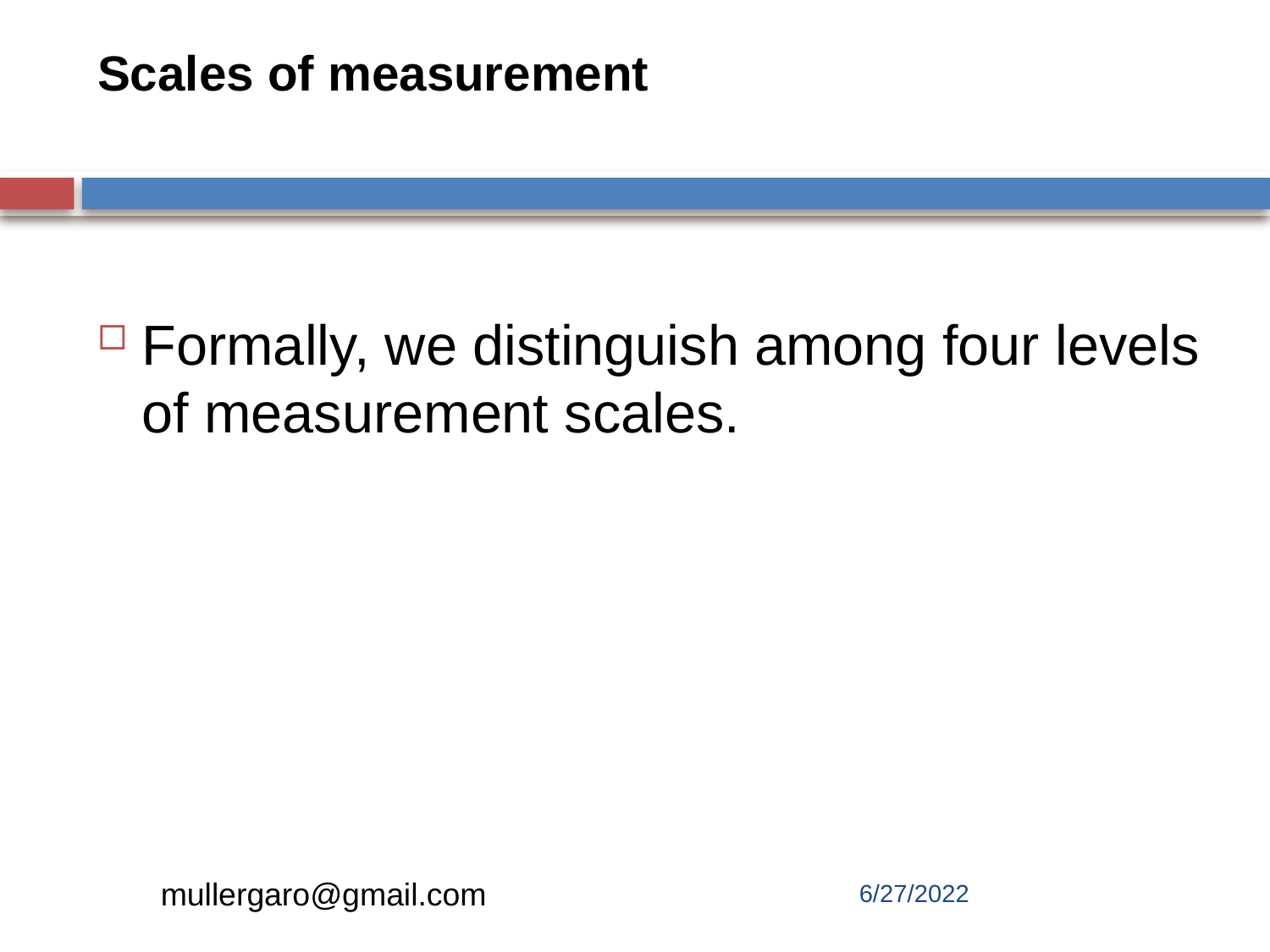

# Scales of measurement

Formally, we distinguish among four levels of measurement scales.

mullergaro@gmail.com
6/27/2022